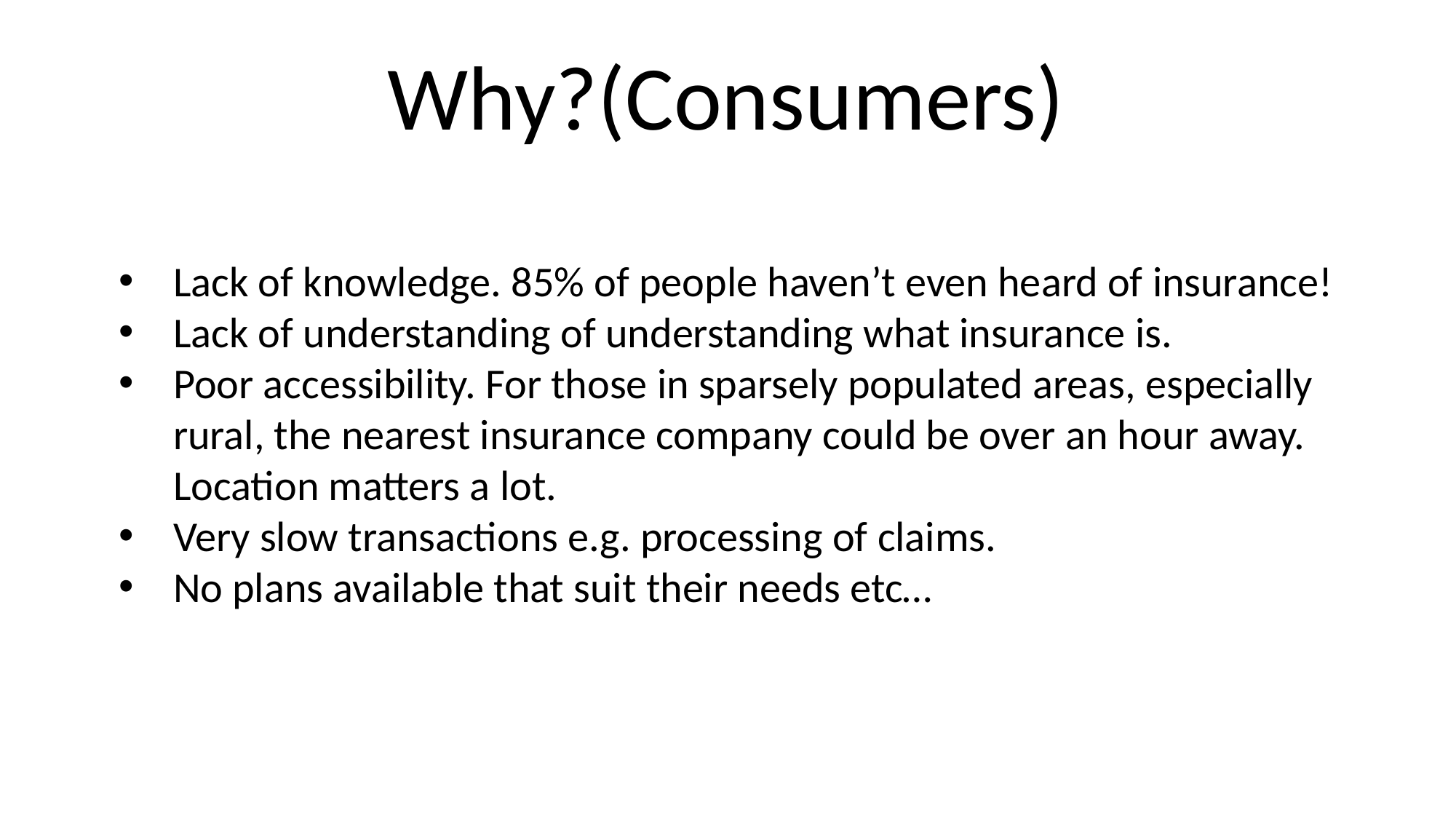

Why?(Consumers)

Lack of knowledge. 85% of people haven’t even heard of insurance!
Lack of understanding of understanding what insurance is.
Poor accessibility. For those in sparsely populated areas, especially rural, the nearest insurance company could be over an hour away. Location matters a lot.
Very slow transactions e.g. processing of claims.
No plans available that suit their needs etc…